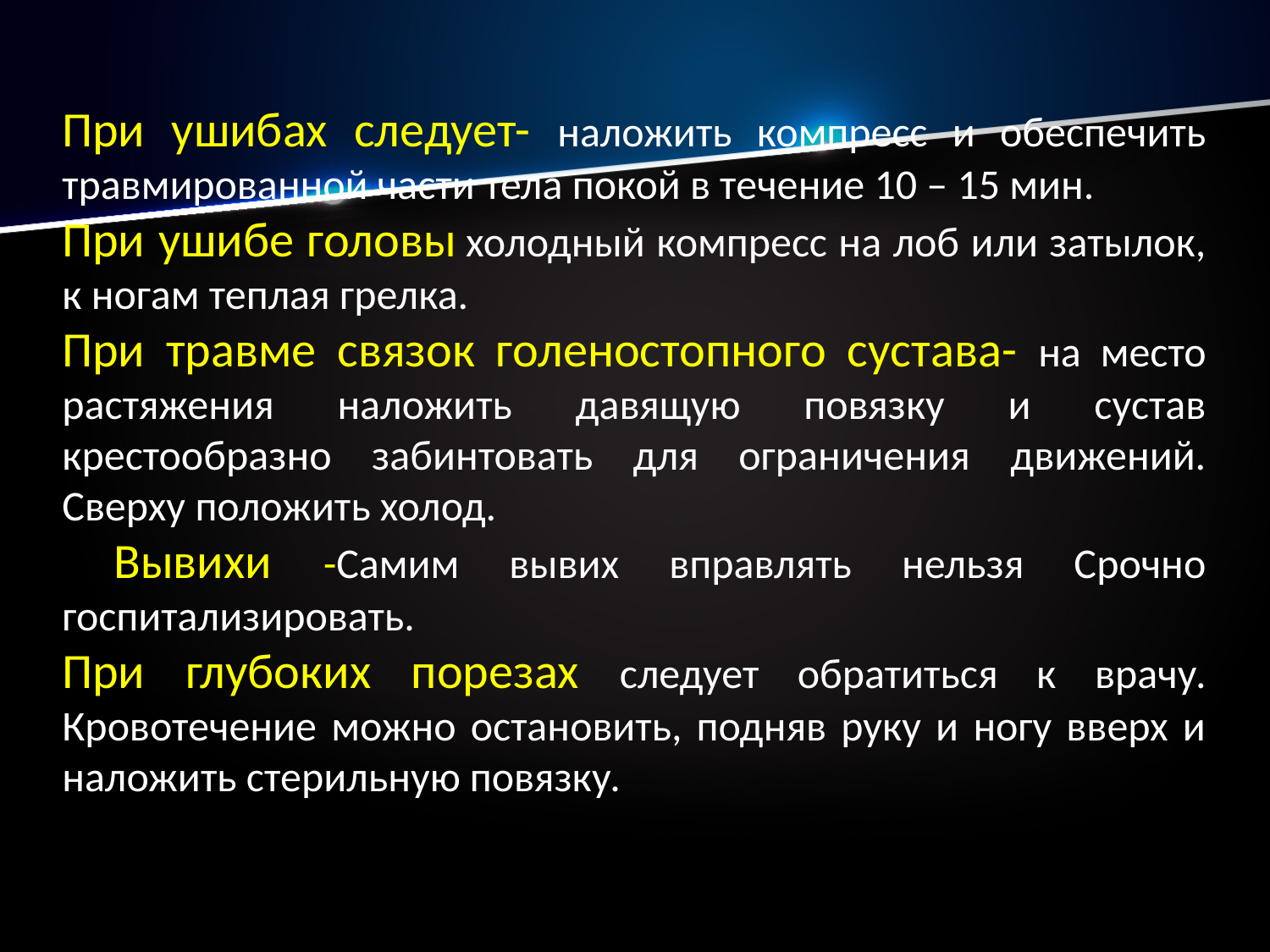

При ушибах следует- наложить компресс и обеспечить травмированной части тела покой в течение 10 – 15 мин.
При ушибе головы холодный компресс на лоб или затылок, к ногам теплая грелка.
При травме связок голеностопного сустава- на место растяжения наложить давящую повязку и сустав крестообразно забинтовать для ограничения движений. Сверху положить холод.
 Вывихи -Самим вывих вправлять нельзя Срочно госпитализировать.
При глубоких порезах следует обратиться к врачу. Кровотечение можно остановить, подняв руку и ногу вверх и наложить стерильную повязку.